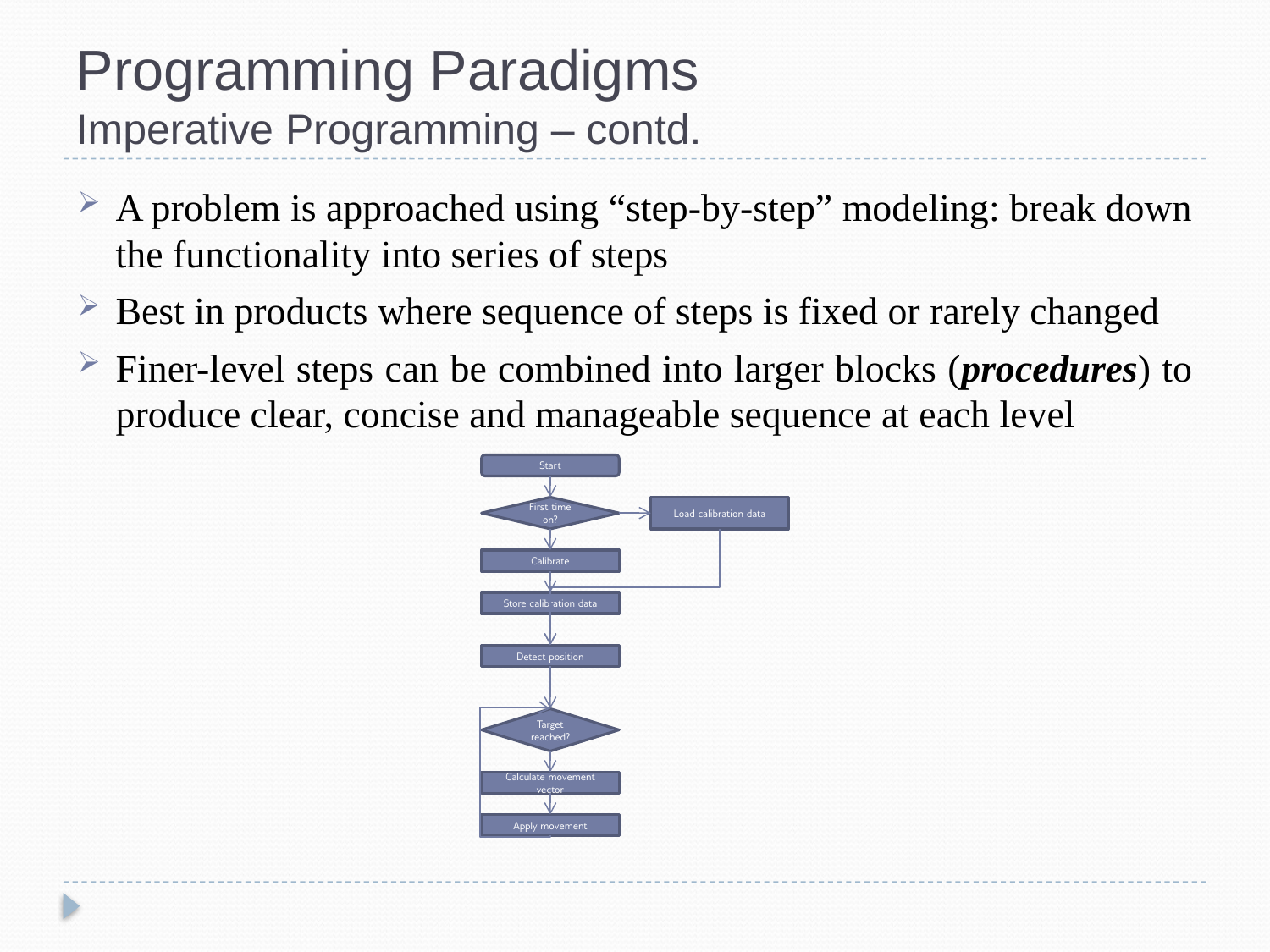

# Programming Paradigms Imperative Programming – contd.
A problem is approached using “step-by-step” modeling: break down the functionality into series of steps
Best in products where sequence of steps is fixed or rarely changed
Finer-level steps can be combined into larger blocks (procedures) to produce clear, concise and manageable sequence at each level
Start
First time on?
Load calibration data
Calibrate
Store calibration data
Detect position
Target reached?
Calculate movement vector
Apply movement